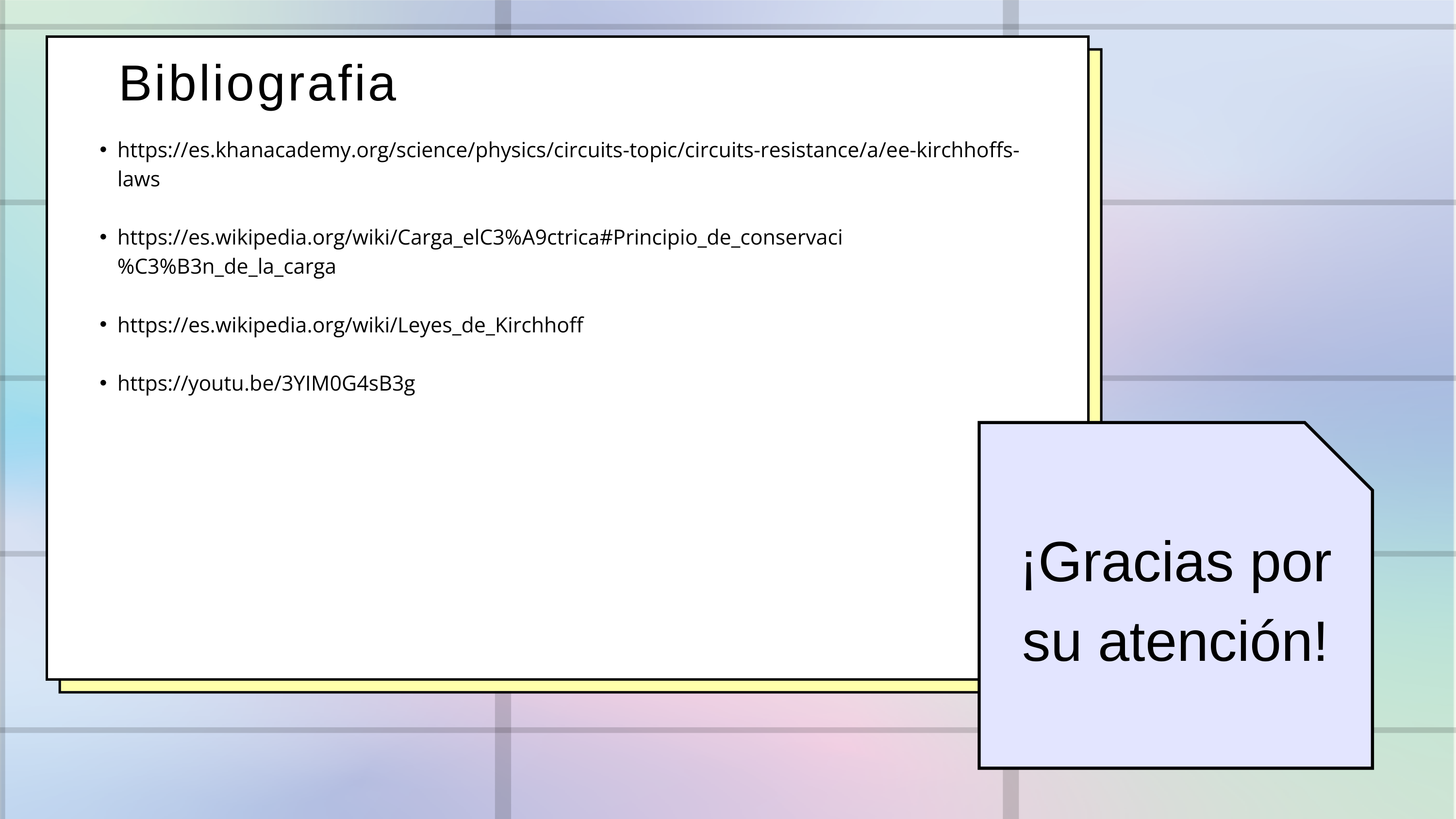

Bibliografia
https://es.khanacademy.org/science/physics/circuits-topic/circuits-resistance/a/ee-kirchhoffs-laws

https://es.wikipedia.org/wiki/Carga_elC3%A9ctrica#Principio_de_conservaci%C3%B3n_de_la_carga

https://es.wikipedia.org/wiki/Leyes_de_Kirchhoff

https://youtu.be/3YIM0G4sB3g

¡Gracias por su atención!